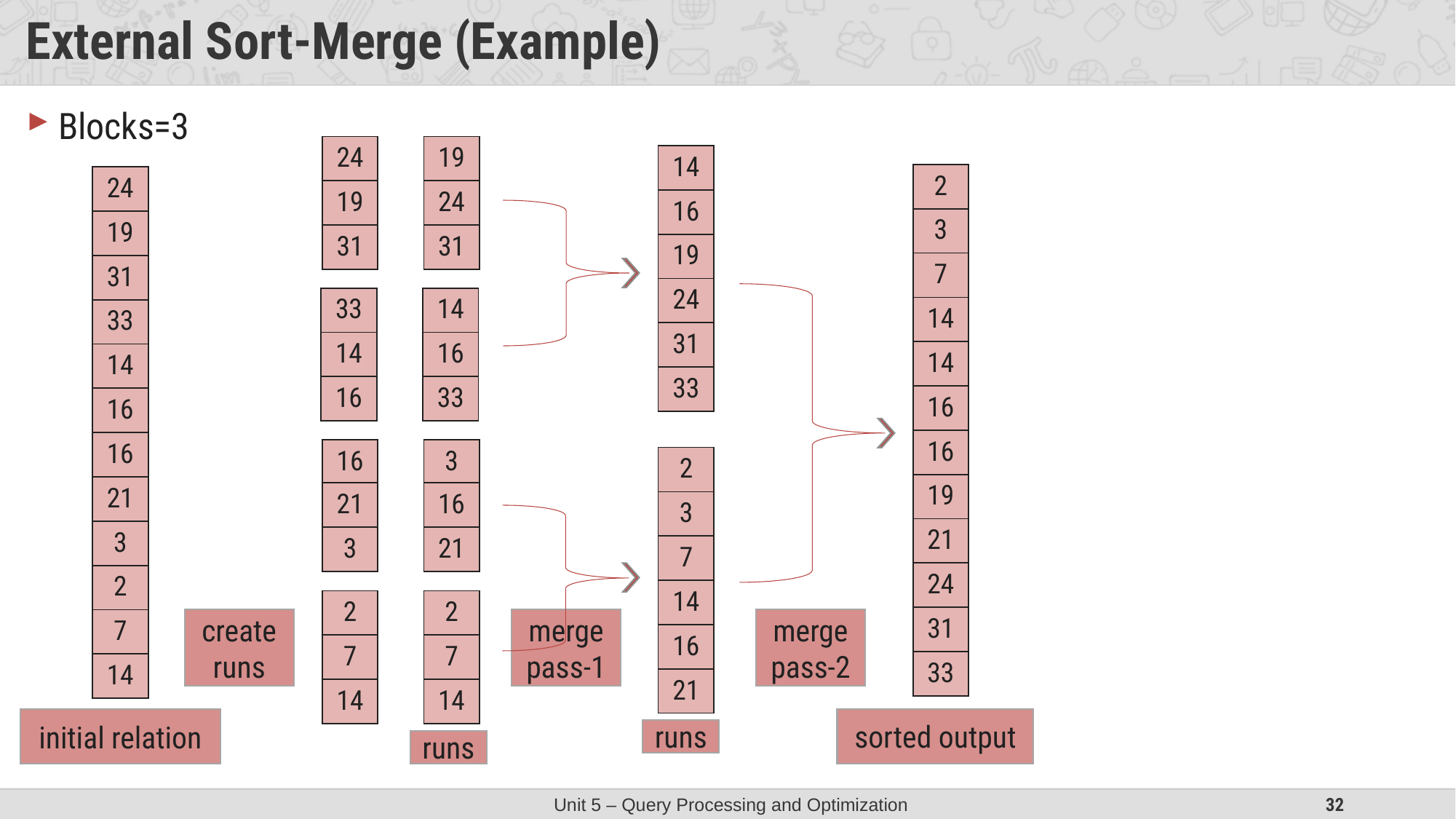

# External Sort-Merge (Example)
Blocks=3

| 24 |
| --- |
| 19 |
| 31 |
| 19 |
| --- |
| 24 |
| 31 |
| 14 |
| --- |
| 16 |
| 19 |
| 24 |
| 31 |
| 33 |
| 2 |
| --- |
| 3 |
| 7 |
| 14 |
| 14 |
| 16 |
| 16 |
| 19 |
| 21 |
| 24 |
| 31 |
| 33 |
| 24 |
| --- |
| 19 |
| 31 |
| 33 |
| 14 |
| 16 |
| 16 |
| 21 |
| 3 |
| 2 |
| 7 |
| 14 |

| 33 |
| --- |
| 14 |
| 16 |
| 14 |
| --- |
| 16 |
| 33 |

| 16 |
| --- |
| 21 |
| 3 |
| 3 |
| --- |
| 16 |
| 21 |
| 2 |
| --- |
| 3 |
| 7 |
| 14 |
| 16 |
| 21 |

| 2 |
| --- |
| 7 |
| 14 |
| 2 |
| --- |
| 7 |
| 14 |
create
runs
merge
pass-1
merge
pass-2
sorted output
initial relation
runs
runs